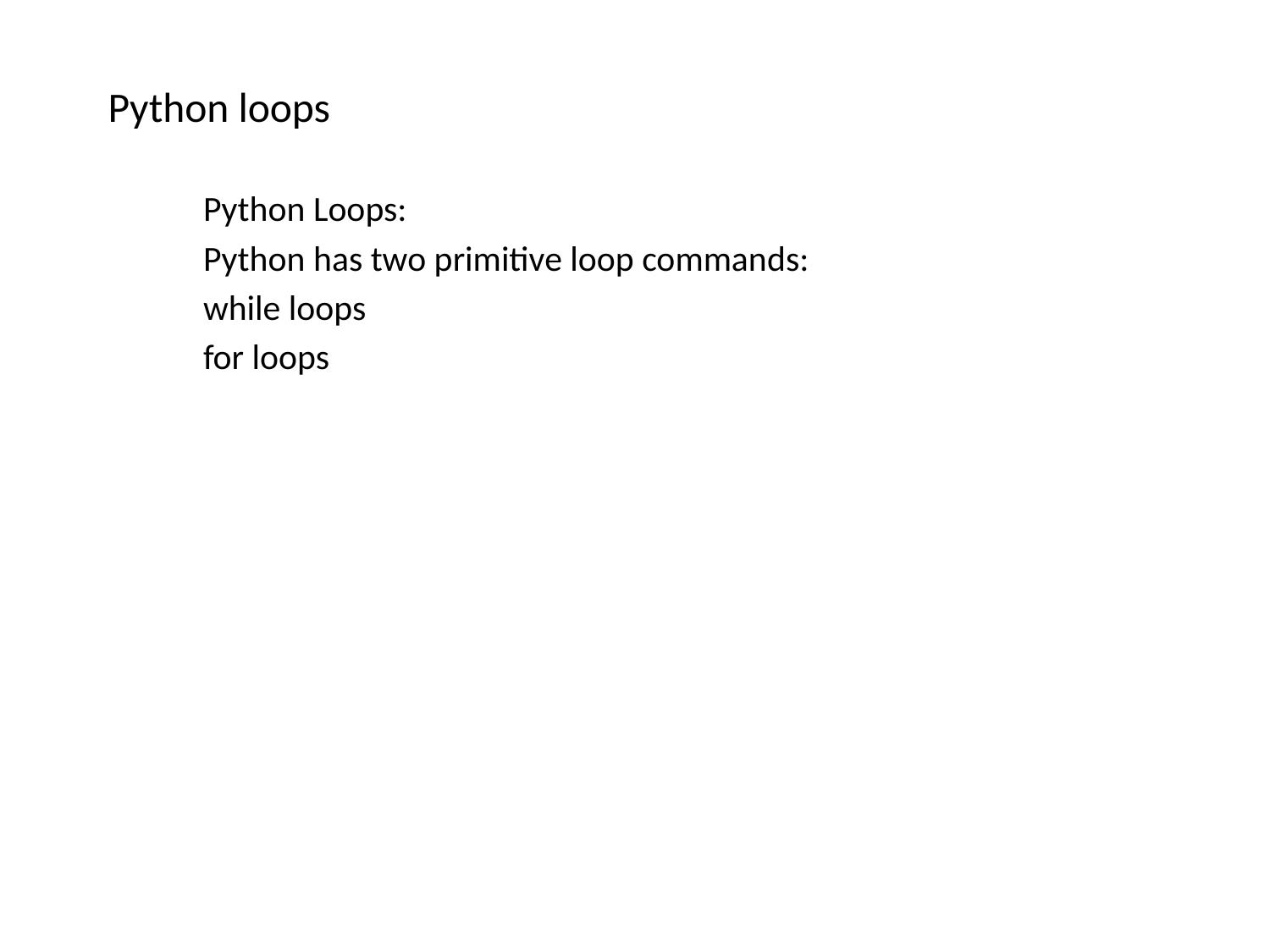

# Python loops
Python Loops:
Python has two primitive loop commands:
while loops
for loops